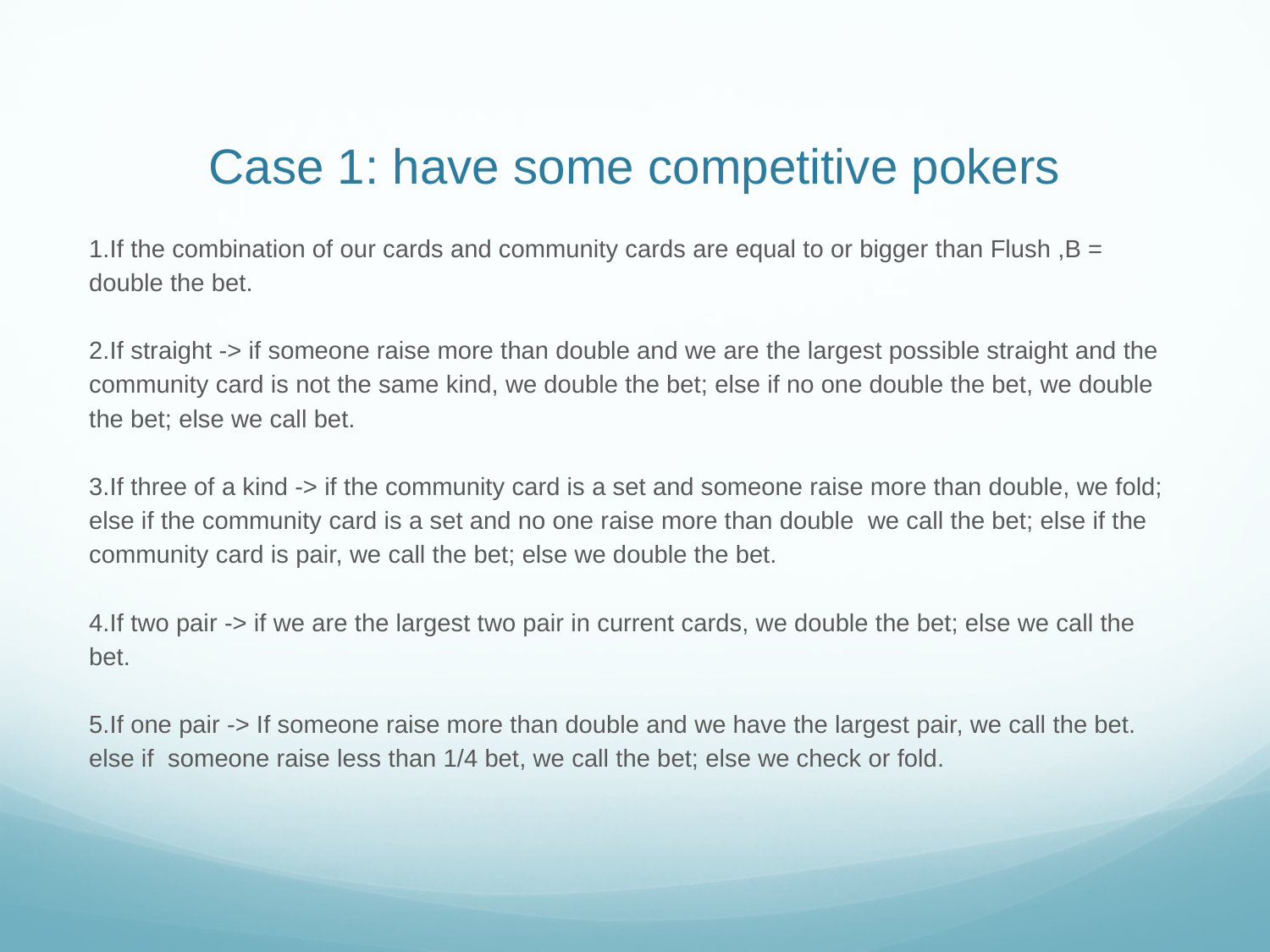

# Case 1: have some competitive pokers

1.If the combination of our cards and community cards are equal to or bigger than Flush ,B = double the bet.

2.If straight -> if someone raise more than double and we are the largest possible straight and the community card is not the same kind, we double the bet; else if no one double the bet, we double the bet; else we call bet.

3.If three of a kind -> if the community card is a set and someone raise more than double, we fold; else if the community card is a set and no one raise more than double  we call the bet; else if the community card is pair, we call the bet; else we double the bet.

4.If two pair -> if we are the largest two pair in current cards, we double the bet; else we call the bet.

5.If one pair -> If someone raise more than double and we have the largest pair, we call the bet. else if  someone raise less than 1/4 bet, we call the bet; else we check or fold.